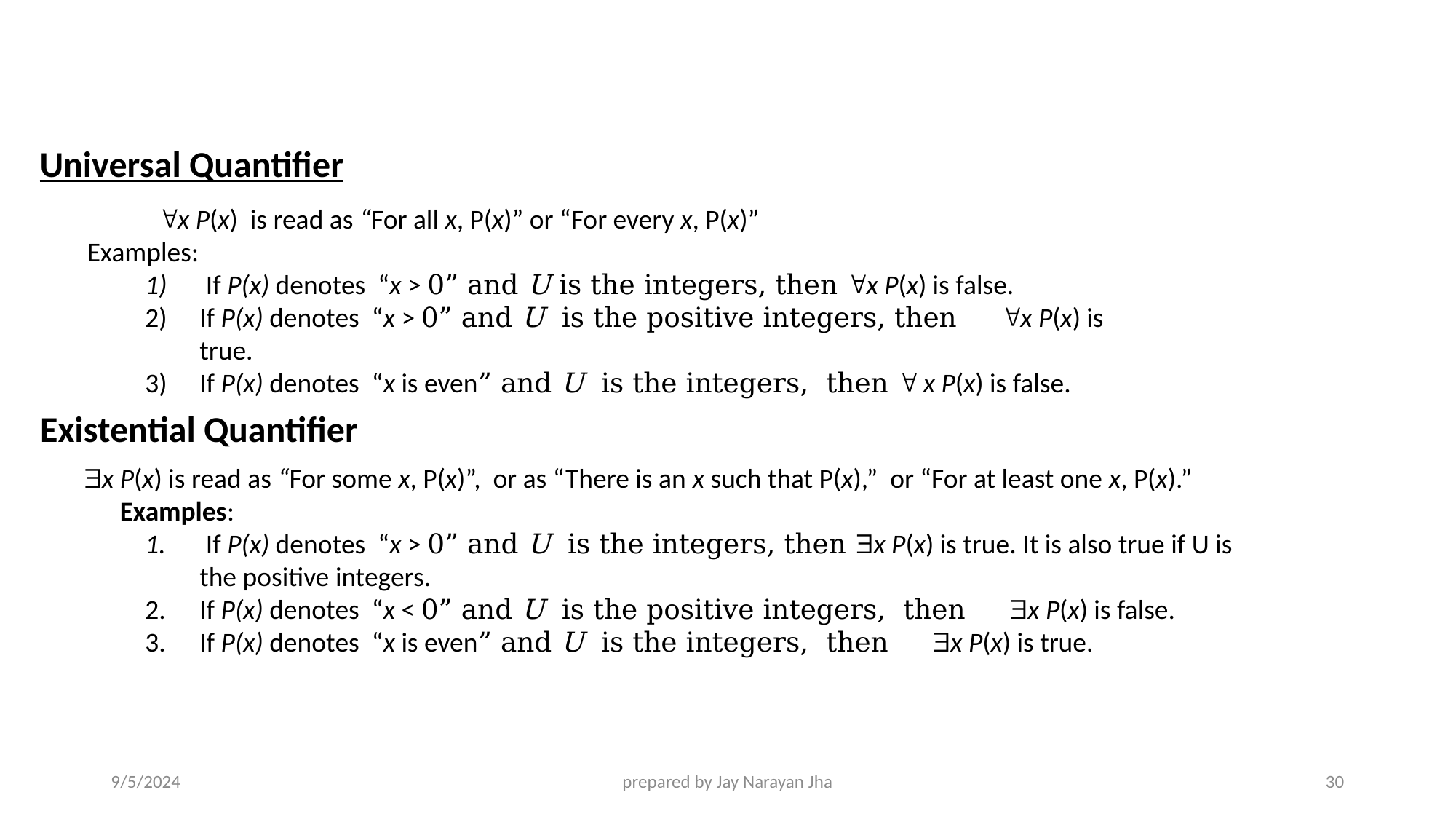

Universal Quantifier
               ∀x P(x)  is read as “For all x, P(x)” or “For every x, P(x)”
Examples:
 If P(x) denotes  “x > 0” and U is the integers, then ∀x P(x) is false.
If P(x) denotes  “x > 0” and U  is the positive integers, then     ∀x P(x) is true.
If P(x) denotes  “x is even” and U  is the integers,  then ∀ x P(x) is false.
Existential Quantifier
   ∃x P(x) is read as “For some x, P(x)”,  or as “There is an x such that P(x),”  or “For at least one x, P(x).”
Examples:
 If P(x) denotes  “x > 0” and U  is the integers, then ∃x P(x) is true. It is also true if U is the positive integers.
If P(x) denotes  “x < 0” and U  is the positive integers,  then     ∃x P(x) is false.
If P(x) denotes  “x is even” and U  is the integers,  then     ∃x P(x) is true.
9/5/2024
prepared by Jay Narayan Jha
30